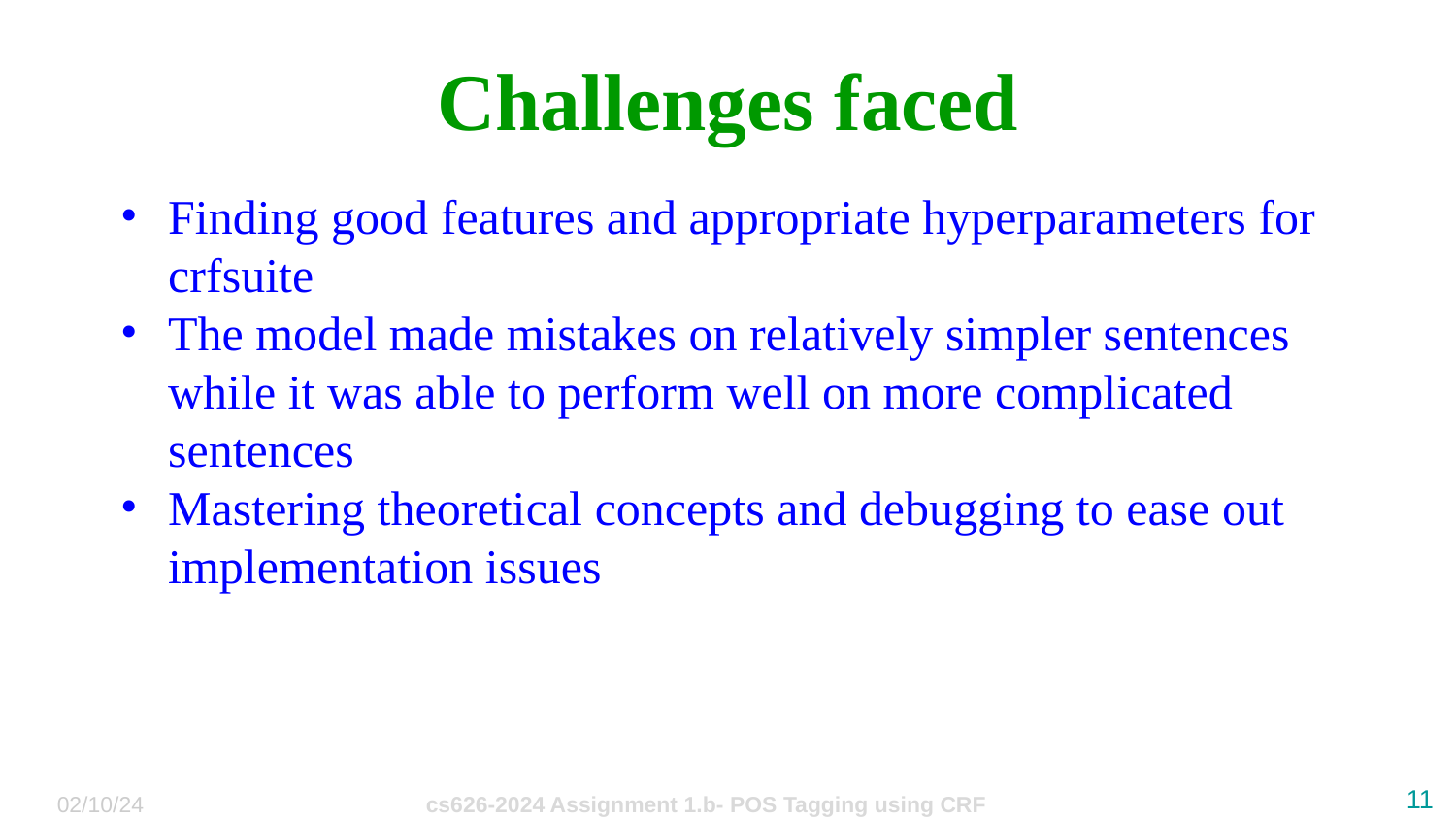

# Challenges faced
Finding good features and appropriate hyperparameters for crfsuite
The model made mistakes on relatively simpler sentences while it was able to perform well on more complicated sentences
Mastering theoretical concepts and debugging to ease out implementation issues
11
02/10/24
cs626-2024 Assignment 1.b- POS Tagging using CRF